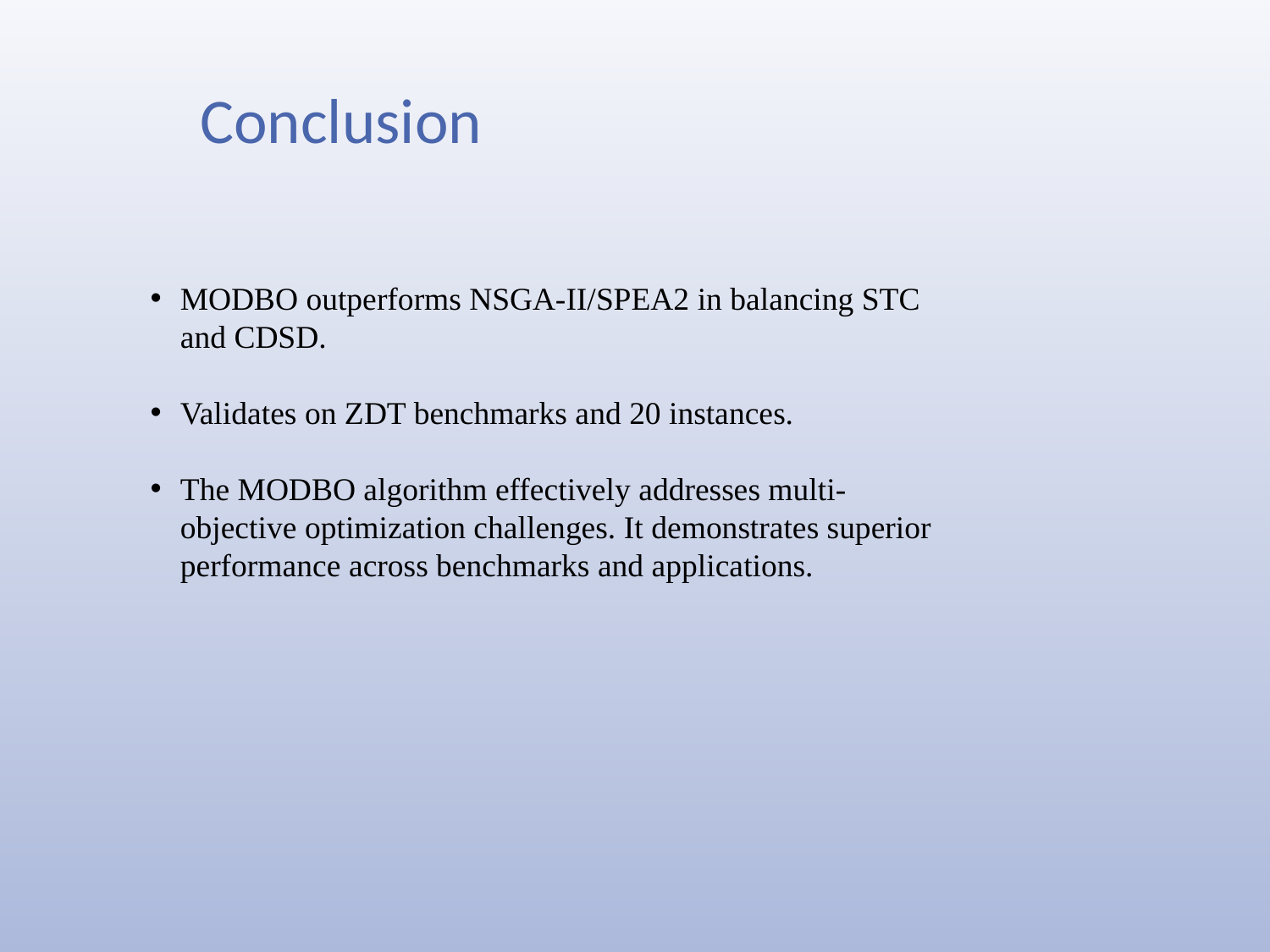

Conclusion

MODBO outperforms NSGA-II/SPEA2 in balancing STC and CDSD.

Validates on ZDT benchmarks and 20 instances.

The MODBO algorithm effectively addresses multi-objective optimization challenges. It demonstrates superior performance across benchmarks and applications.